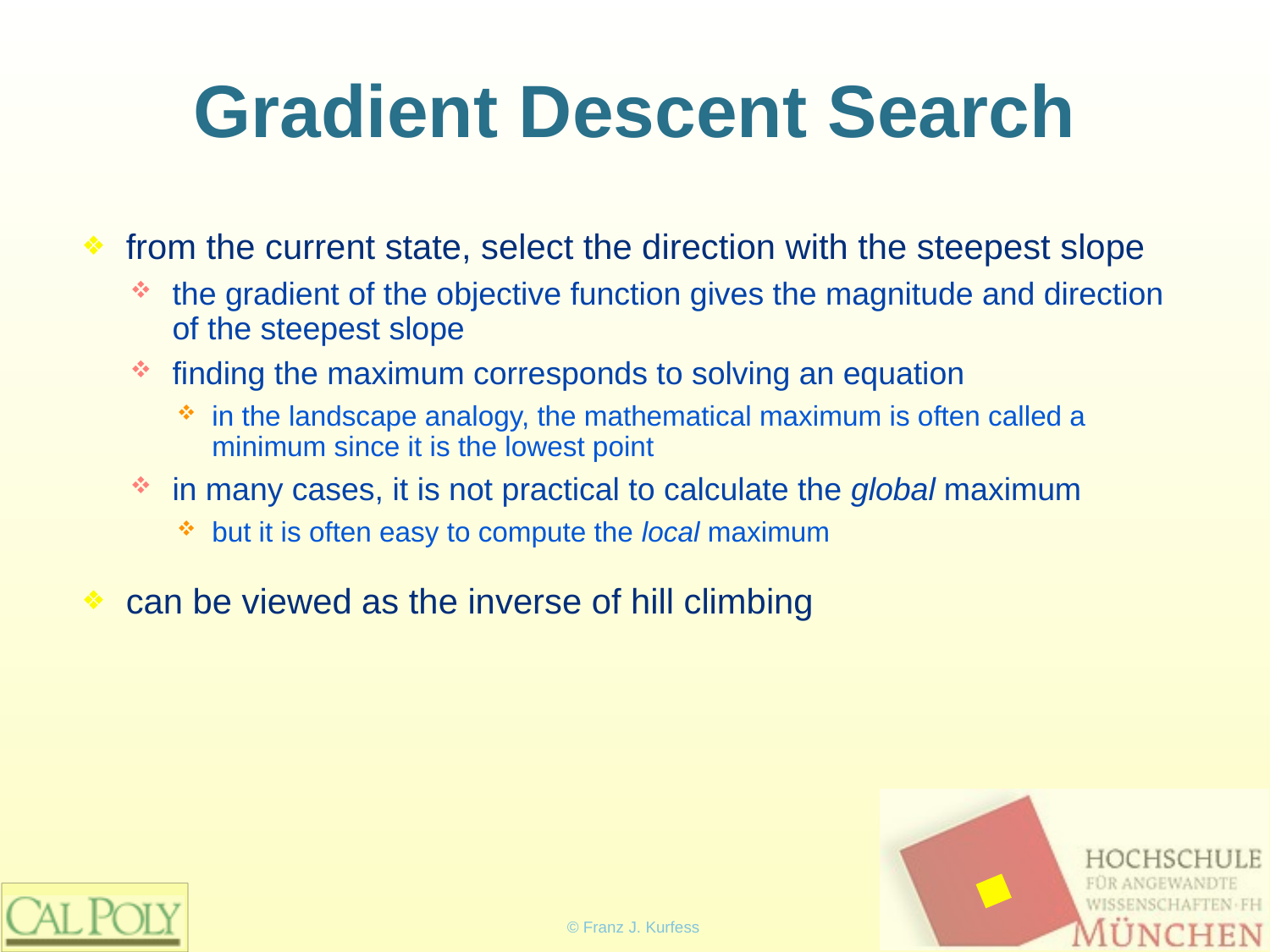

# Gradient Descent Search
from the current state, select the direction with the steepest slope
the gradient of the objective function gives the magnitude and direction of the steepest slope
finding the maximum corresponds to solving an equation
in the landscape analogy, the mathematical maximum is often called a minimum since it is the lowest point
in many cases, it is not practical to calculate the global maximum
but it is often easy to compute the local maximum
can be viewed as the inverse of hill climbing
88